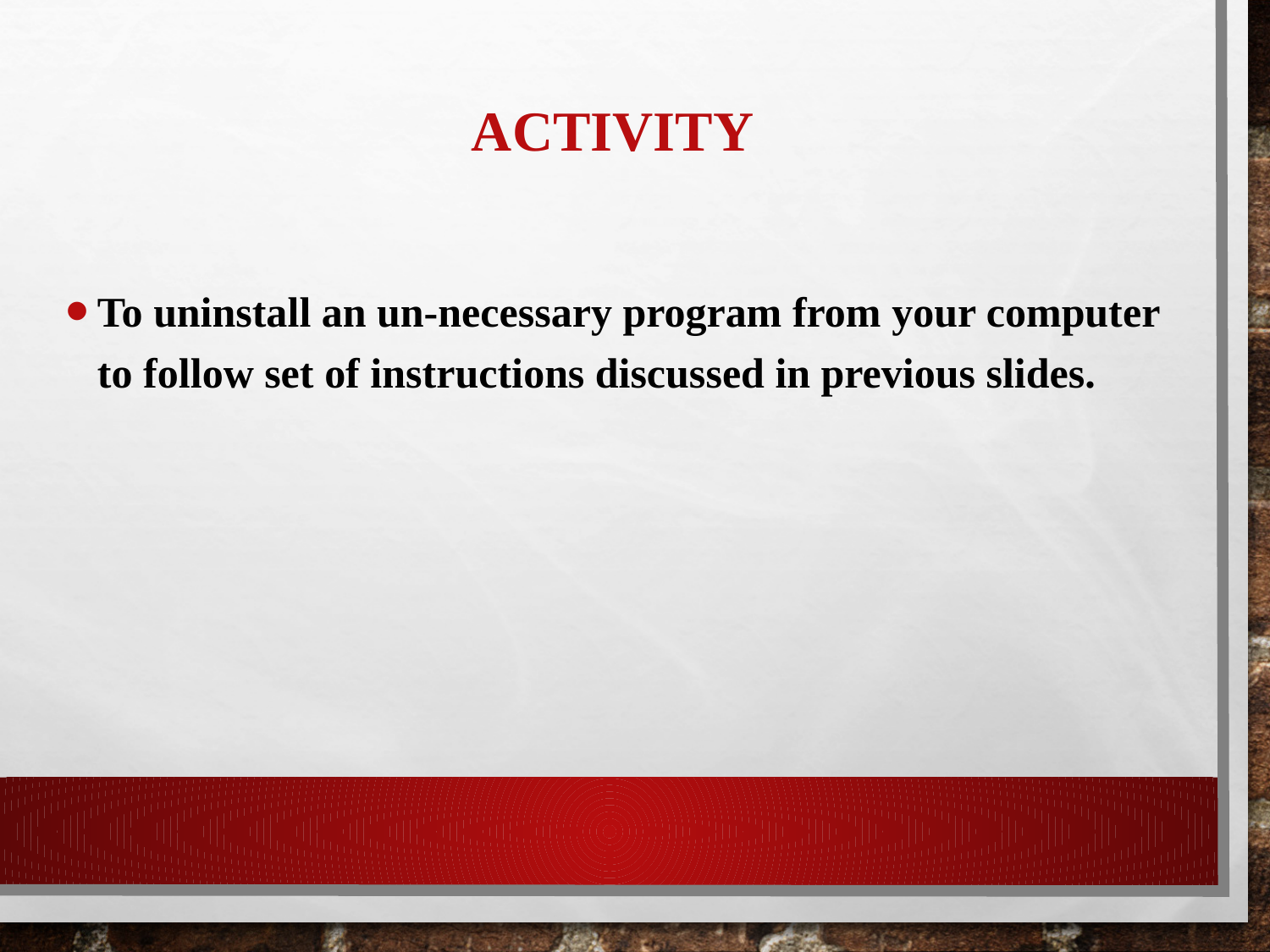

# ACTIVITY
To uninstall an un-necessary program from your computer to follow set of instructions discussed in previous slides.